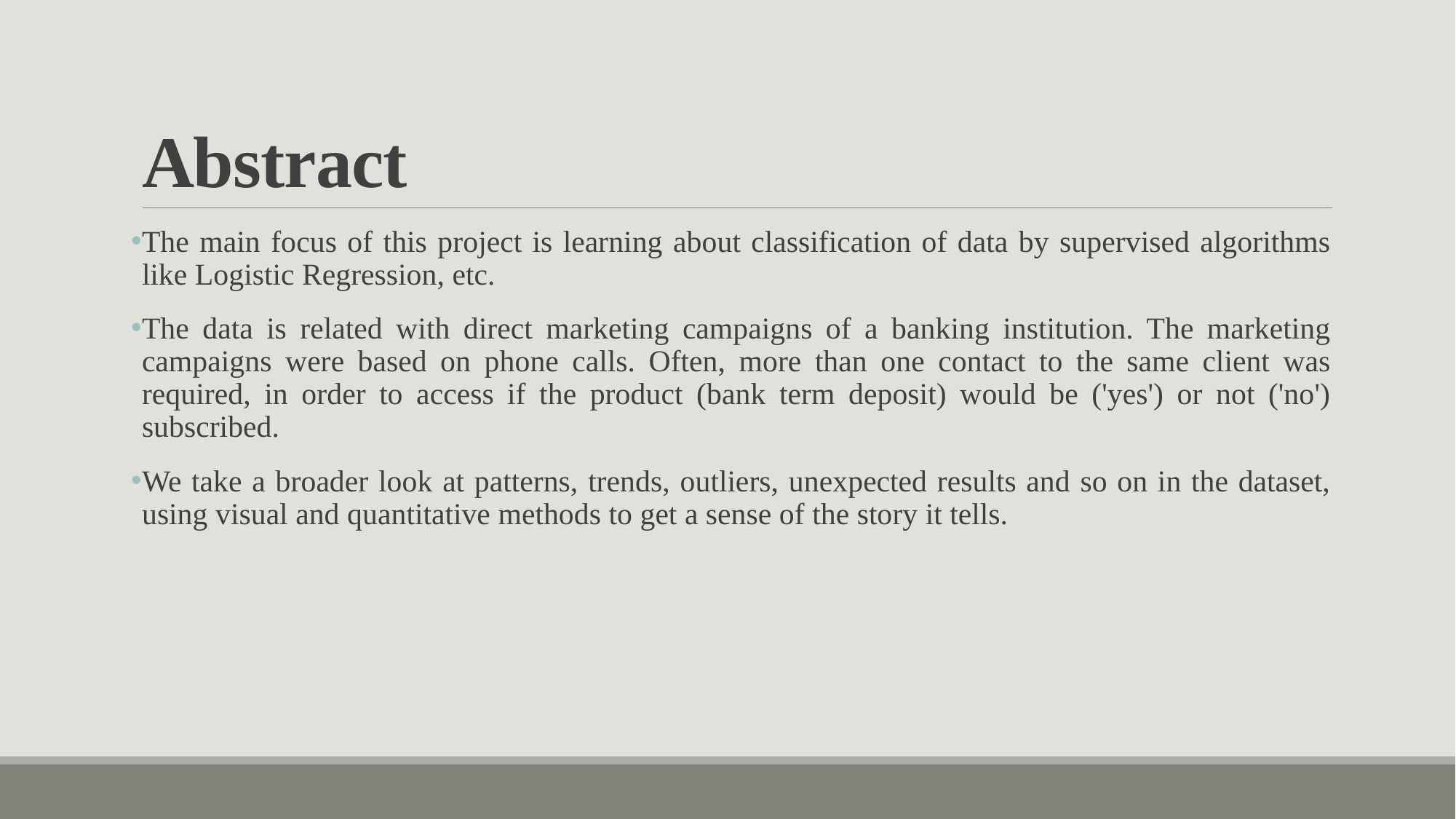

# Abstract
The main focus of this project is learning about classification of data by supervised algorithms like Logistic Regression, etc.
The data is related with direct marketing campaigns of a banking institution. The marketing campaigns were based on phone calls. Often, more than one contact to the same client was required, in order to access if the product (bank term deposit) would be ('yes') or not ('no') subscribed.
We take a broader look at patterns, trends, outliers, unexpected results and so on in the dataset, using visual and quantitative methods to get a sense of the story it tells.